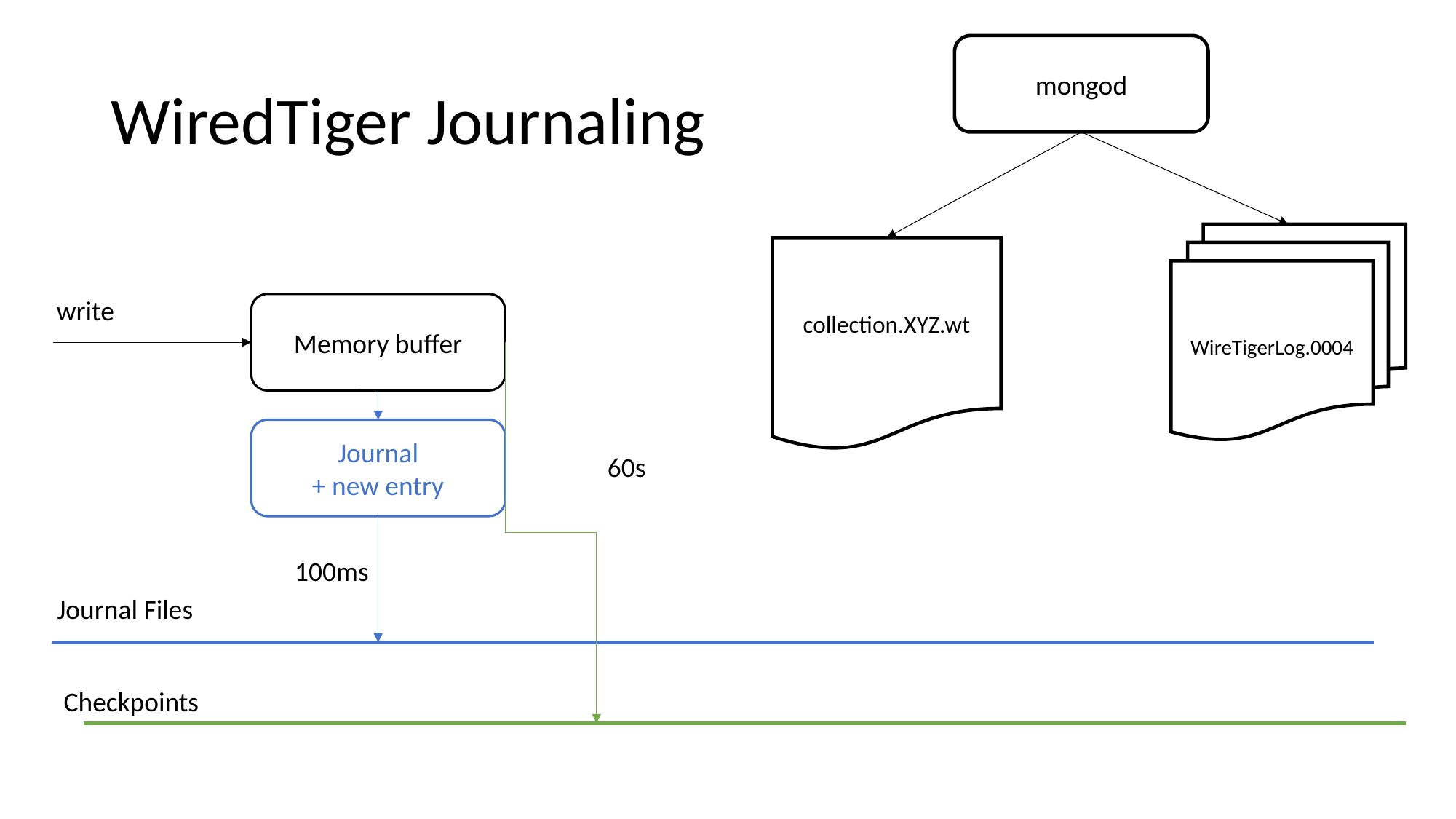

mongod
WireTigerLog.0004
collection.XYZ.wt
# WiredTiger Journaling
write
Memory buffer
60s
Checkpoints
Journal
+ new entry
100ms
Journal Files